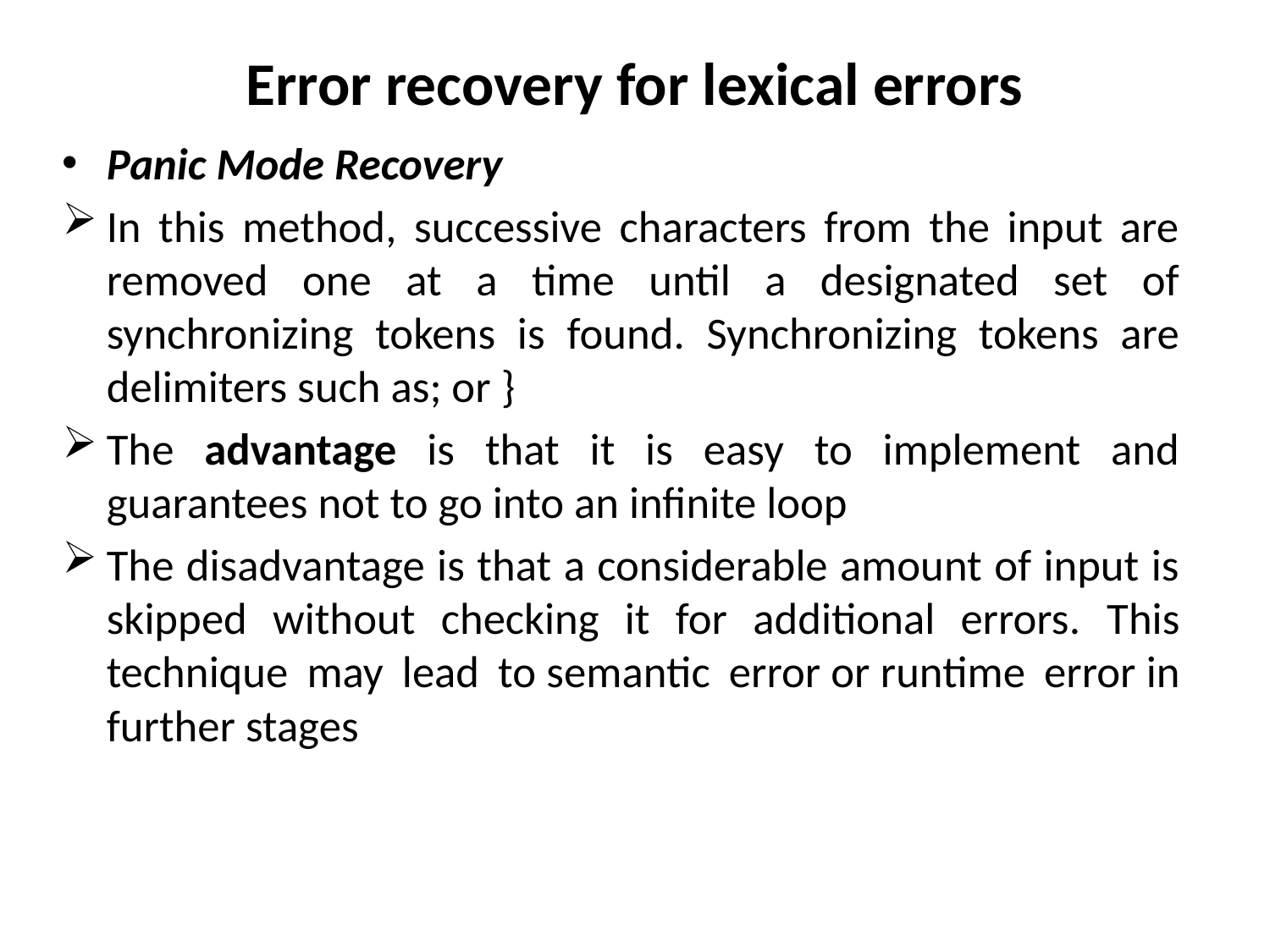

# Error recovery for lexical errors
Panic Mode Recovery
In this method, successive characters from the input are removed one at a time until a designated set of synchronizing tokens is found. Synchronizing tokens are delimiters such as; or }
The advantage is that it is easy to implement and guarantees not to go into an infinite loop
The disadvantage is that a considerable amount of input is skipped without checking it for additional errors. This technique may lead to semantic error or runtime error in further stages